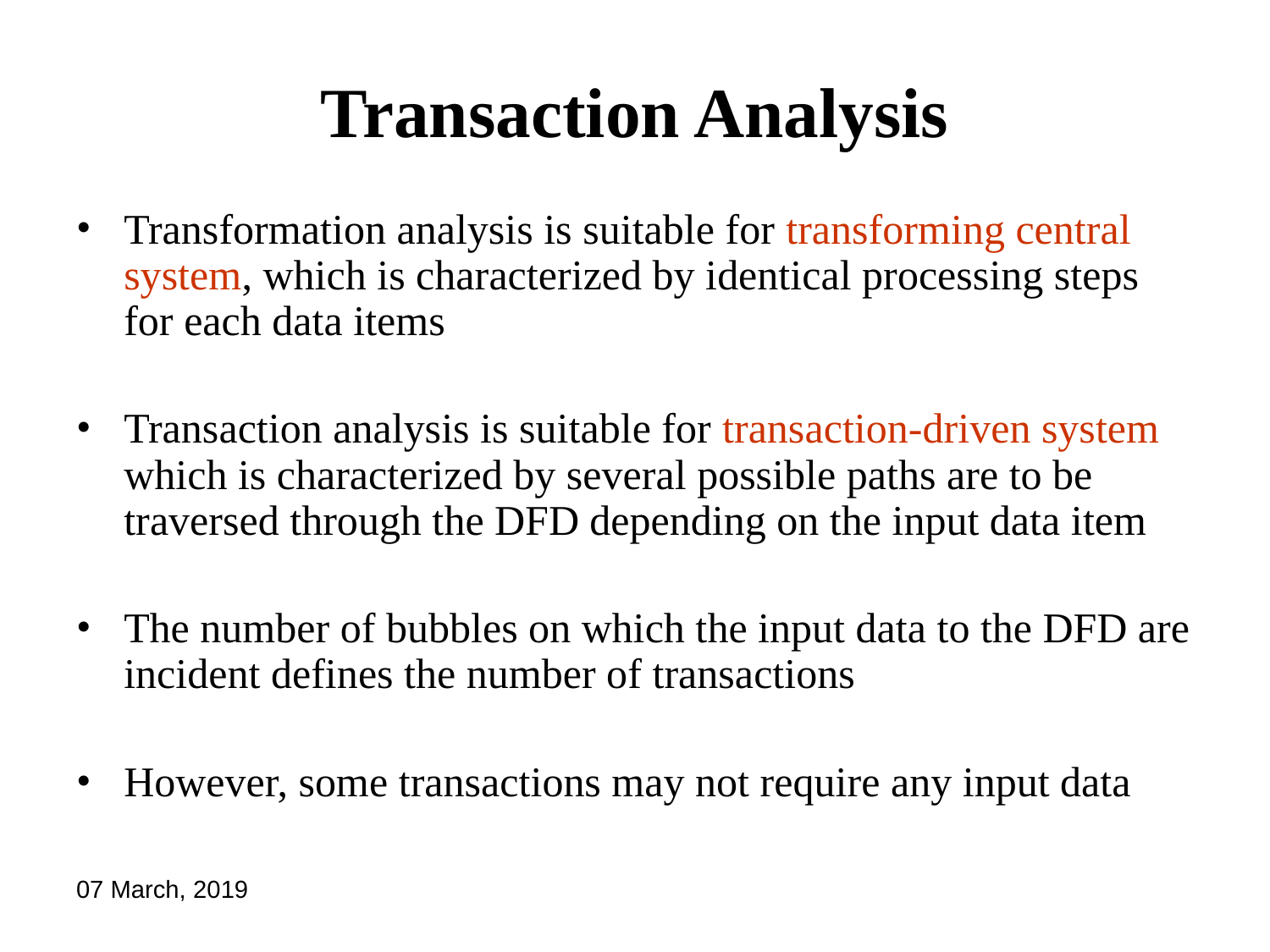

# Transaction Analysis
Transformation analysis is suitable for transforming central system, which is characterized by identical processing steps for each data items

Transaction analysis is suitable for transaction-driven system which is characterized by several possible paths are to be traversed through the DFD depending on the input data item

The number of bubbles on which the input data to the DFD are incident defines the number of transactions

However, some transactions may not require any input data
07 March, 2019